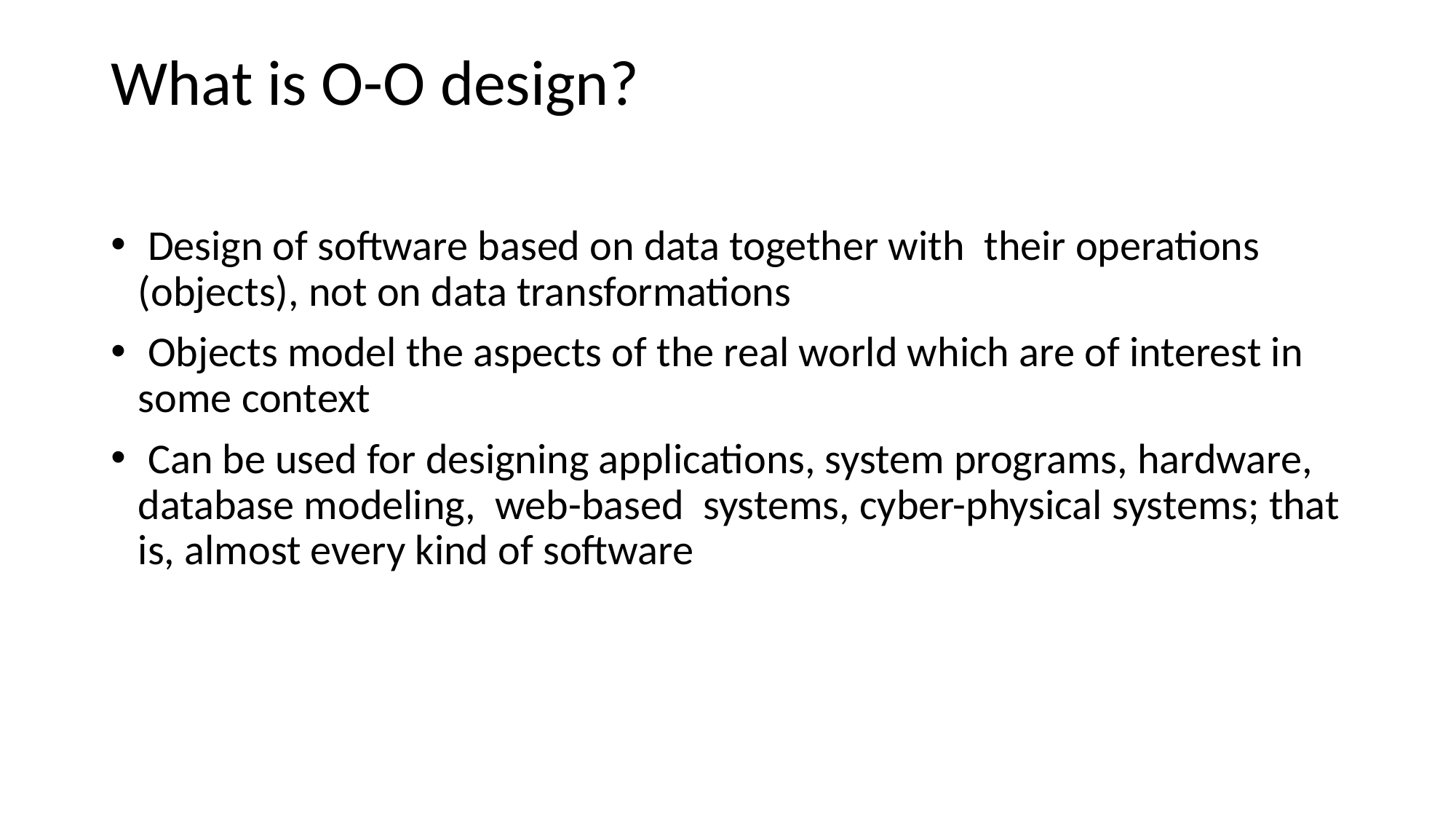

# What is O-O design?
 Design of software based on data together with  their operations (objects), not on data transformations
 Objects model the aspects of the real world which are of interest in some context
 Can be used for designing applications, system programs, hardware, database modeling,  web-based  systems, cyber-physical systems; that is, almost every kind of software